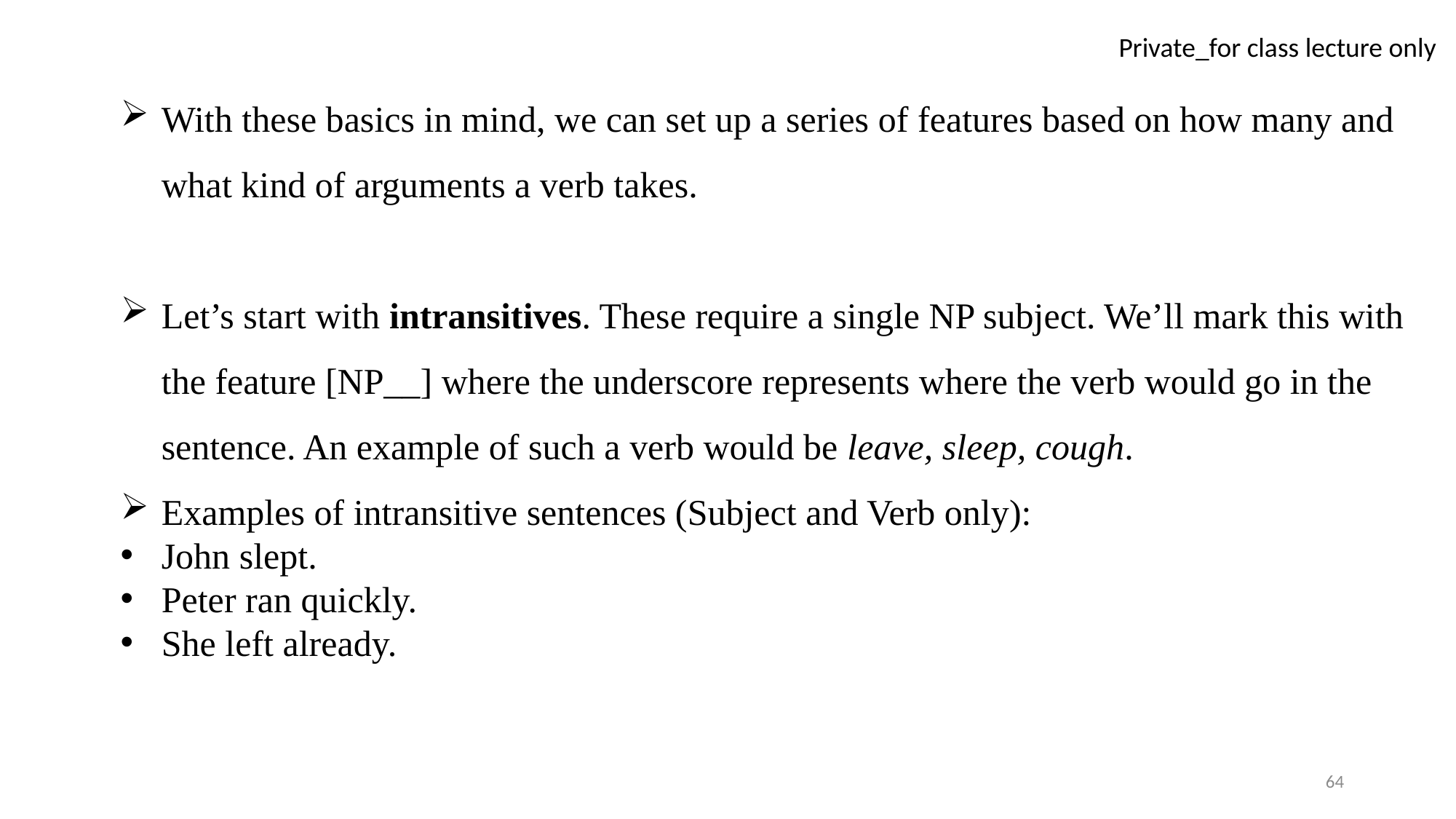

With these basics in mind, we can set up a series of features based on how many and what kind of arguments a verb takes.

Let’s start with intransitives. These require a single NP subject. We’ll mark this with the feature [NP__] where the underscore represents where the verb would go in the sentence. An example of such a verb would be leave, sleep, cough.
Examples of intransitive sentences (Subject and Verb only):
John slept.
Peter ran quickly.
She left already.

64